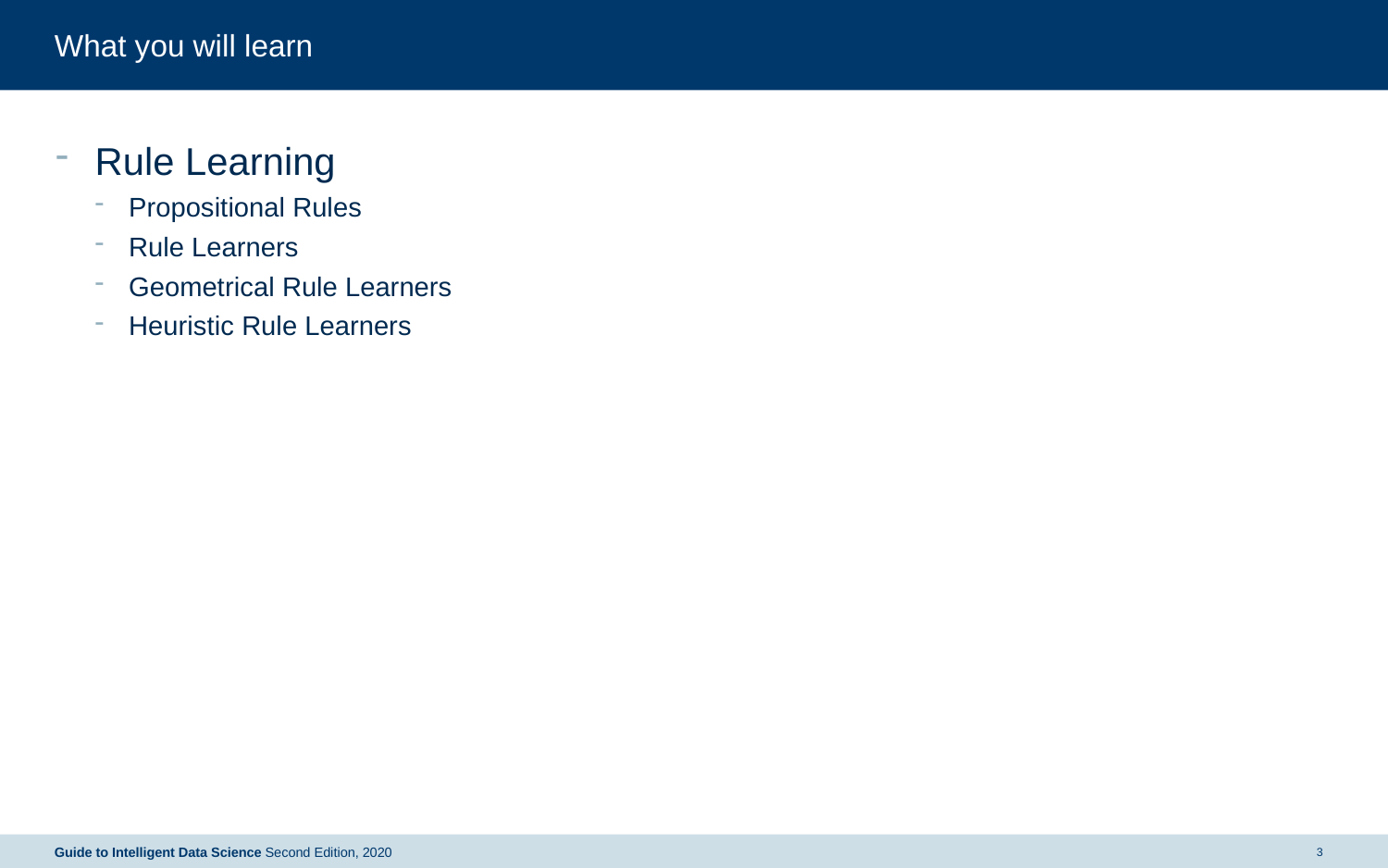

# What you will learn
Rule Learning
Propositional Rules
Rule Learners
Geometrical Rule Learners
Heuristic Rule Learners

Guide to Intelligent Data Science Second Edition, 2020
3